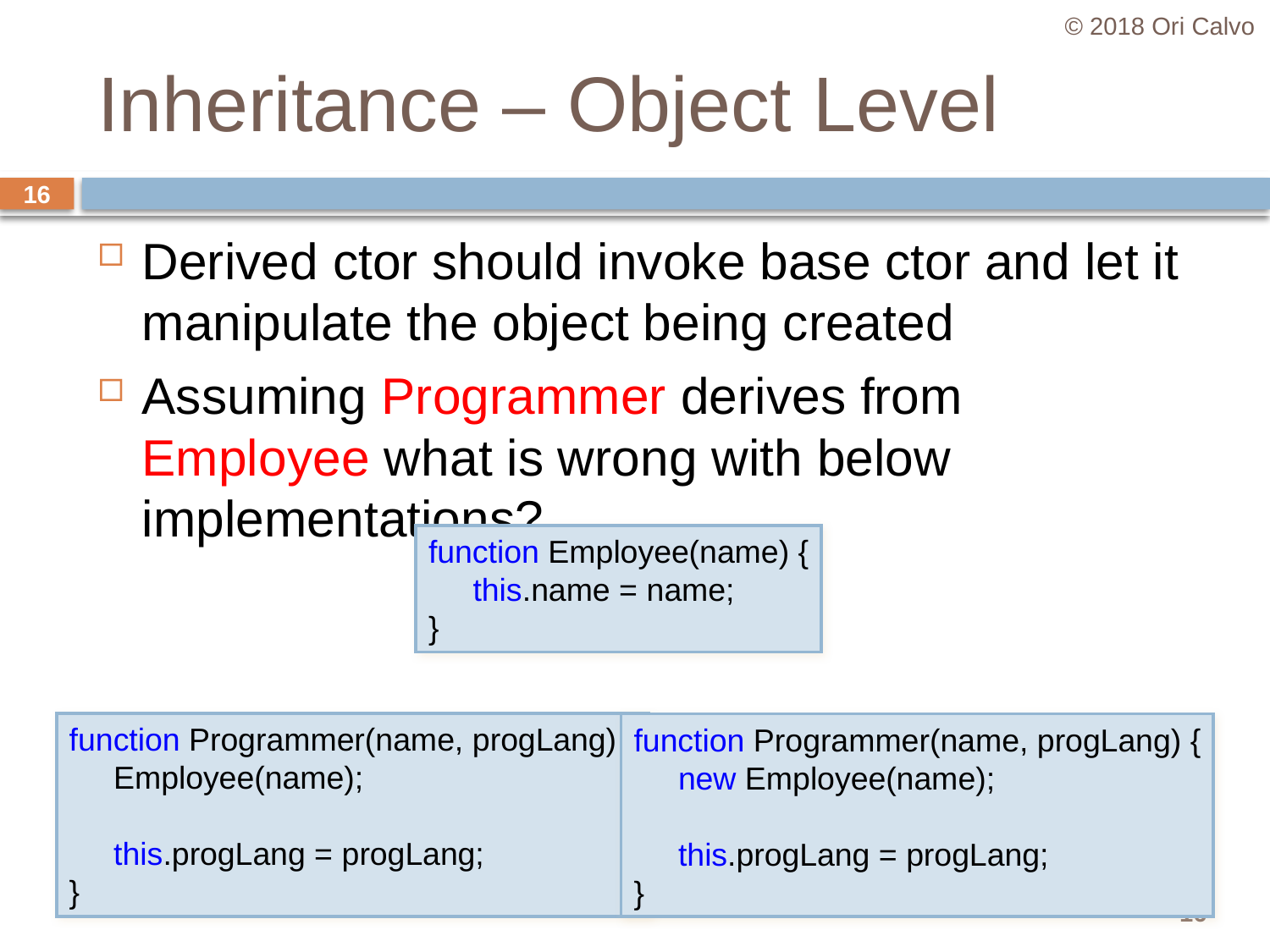

© 2018 Ori Calvo
# Inheritance – Object Level
16
Derived ctor should invoke base ctor and let it manipulate the object being created
Assuming Programmer derives from Employee what is wrong with below implementations?
function Employee(name) {
     this.name = name;
}
function Programmer(name, progLang) {
     Employee(name);

     this.progLang = progLang;
}
function Programmer(name, progLang) {
     new Employee(name);

     this.progLang = progLang;
}